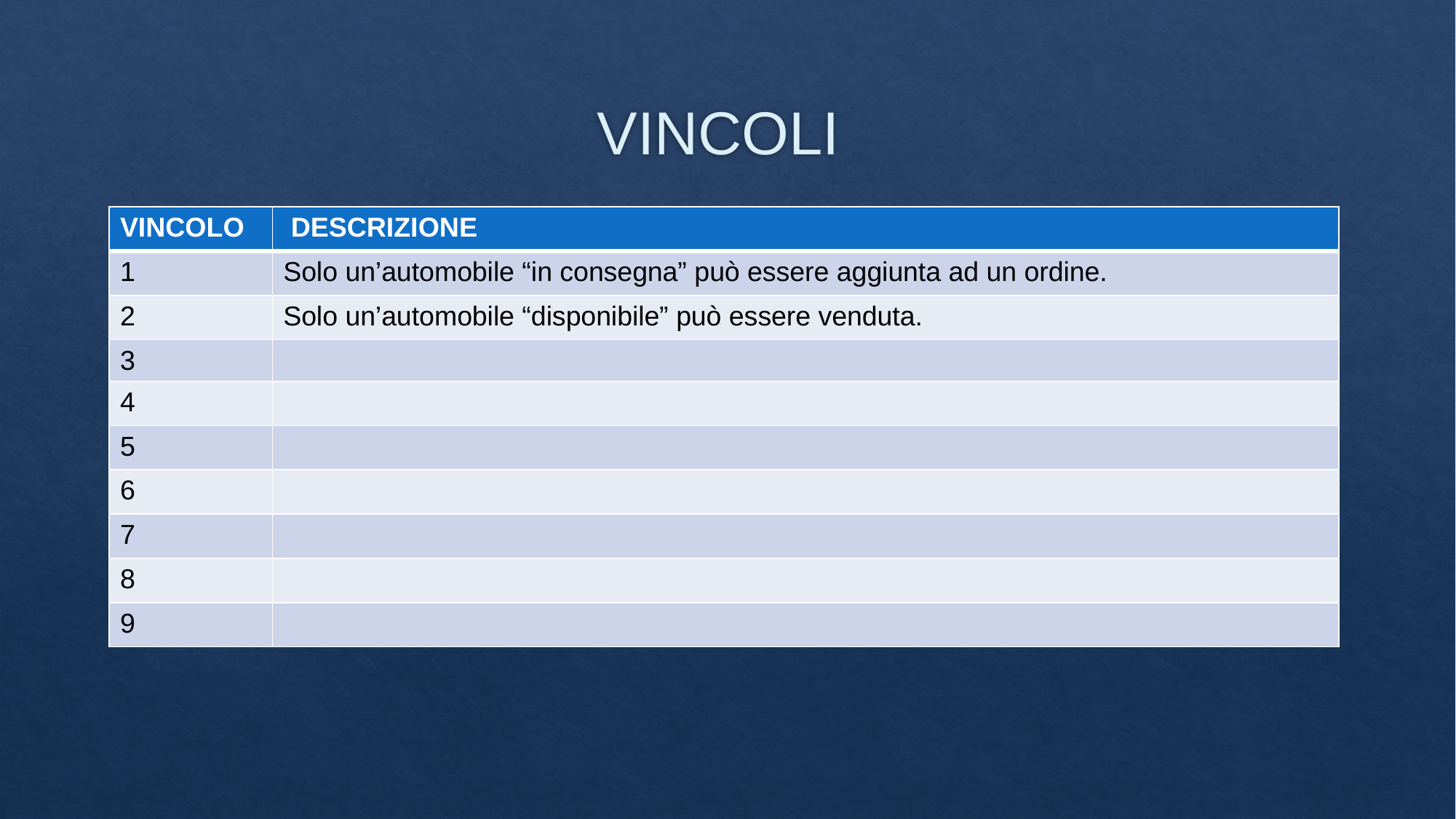

# VINCOLI
| VINCOLO | DESCRIZIONE |
| --- | --- |
| 1 | Solo un’automobile “in consegna” può essere aggiunta ad un ordine. |
| 2 | Solo un’automobile “disponibile” può essere venduta. |
| 3 |  |
| 4 |  |
| 5 |  |
| 6 |  |
| 7 |  |
| 8 |  |
| 9 |  |